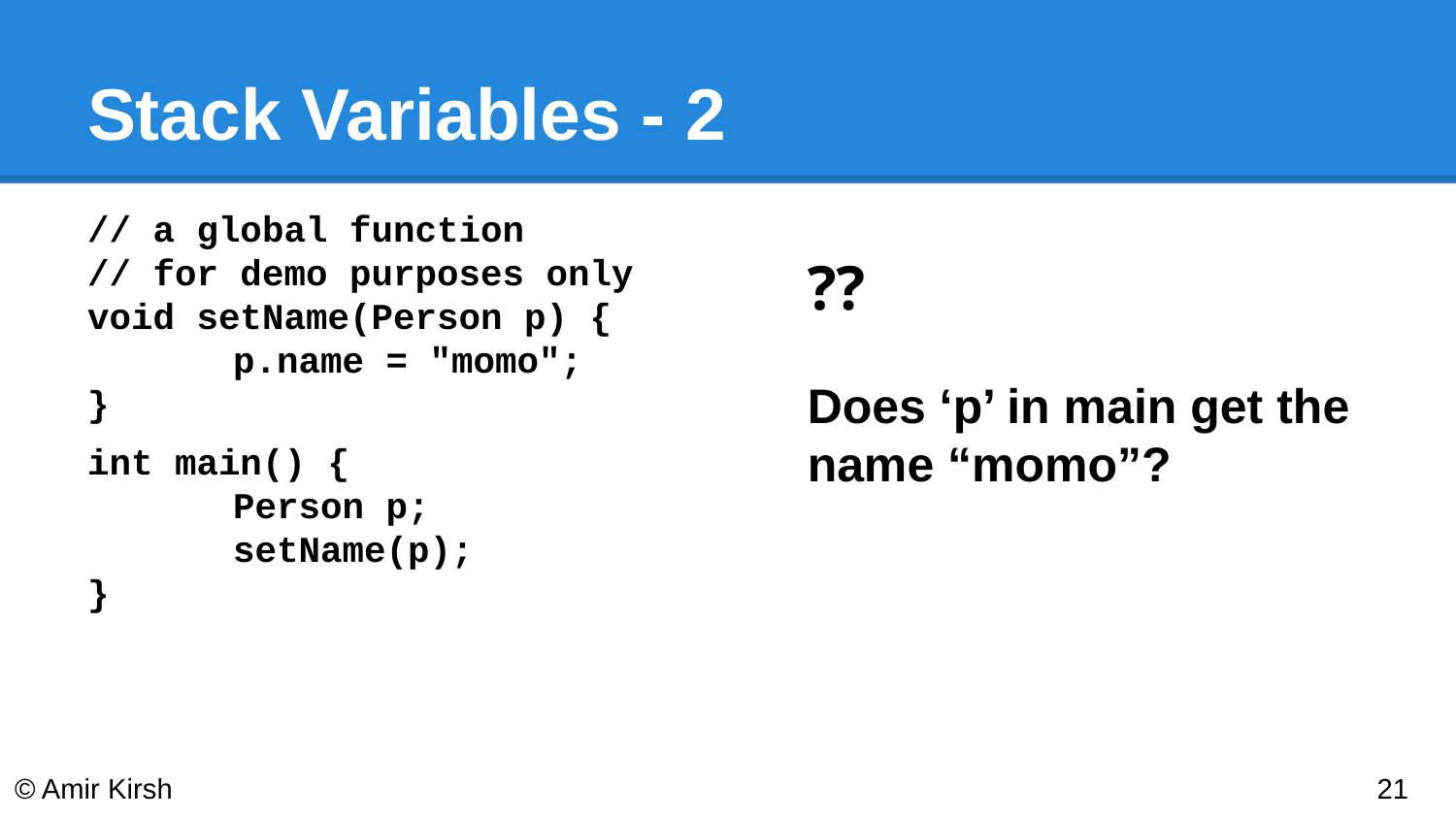

# Stack Variables - 2
// a global function
// for demo purposes only
void setName(Person p) {
	p.name = "momo";
}

int main() {
	Person p;
	setName(p);
}
⁇
Does ‘p’ in main get the name “momo”?
© Amir Kirsh
21